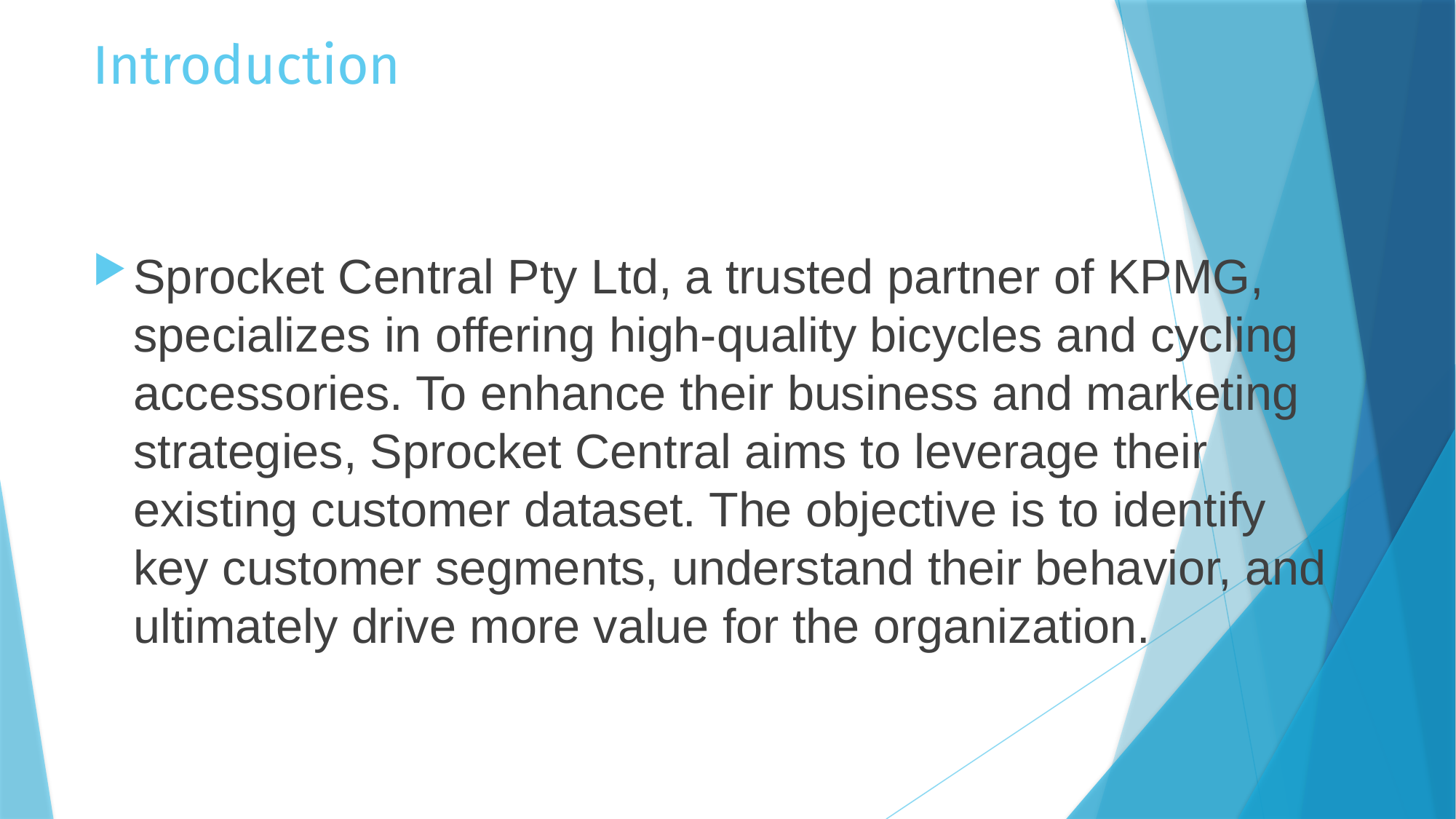

# Introduction
Sprocket Central Pty Ltd, a trusted partner of KPMG, specializes in offering high-quality bicycles and cycling accessories. To enhance their business and marketing strategies, Sprocket Central aims to leverage their existing customer dataset. The objective is to identify key customer segments, understand their behavior, and ultimately drive more value for the organization.